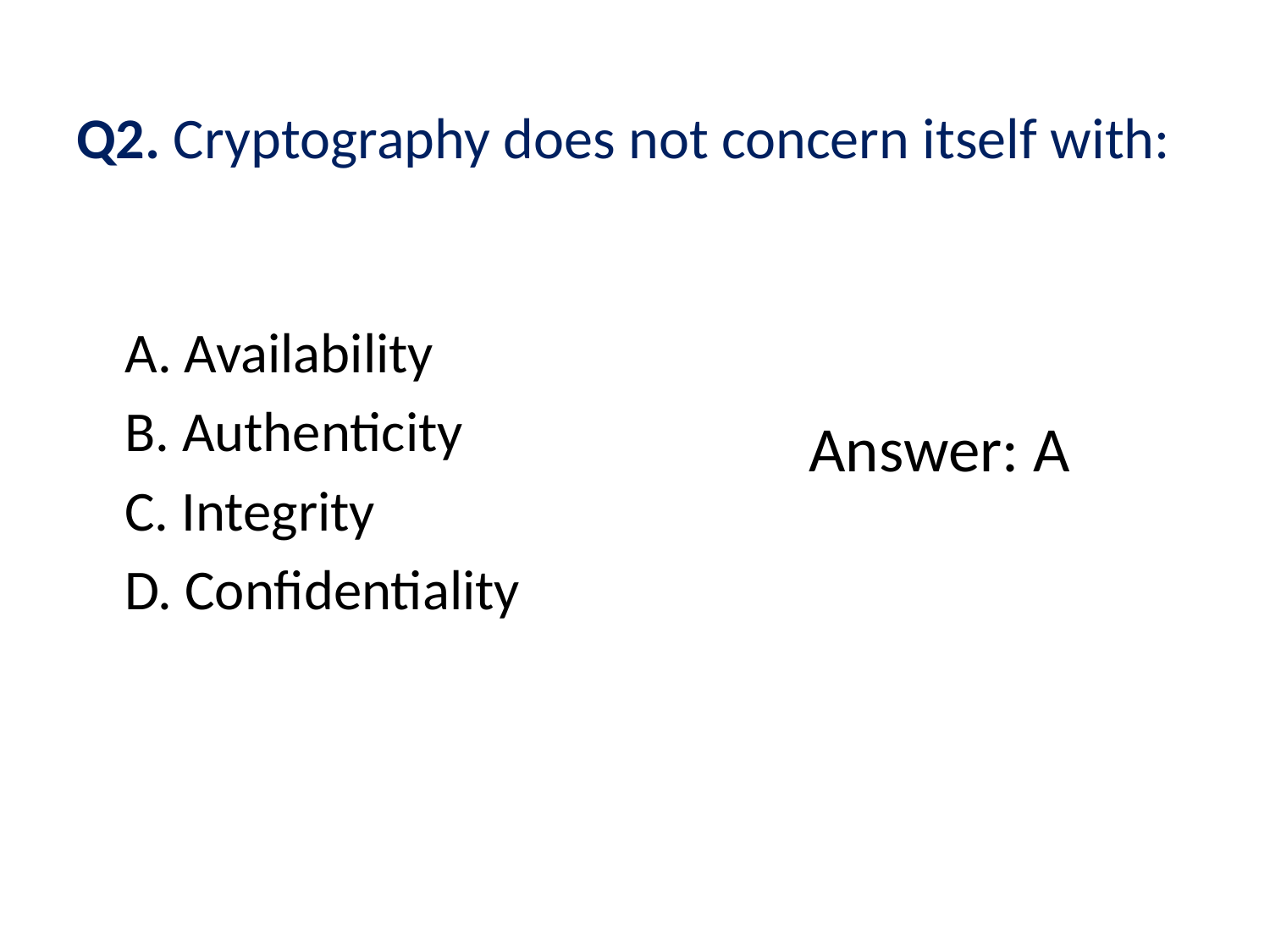

# Q2. Cryptography does not concern itself with:
A. Availability
B. Authenticity
C. Integrity
D. Confidentiality

Answer: A